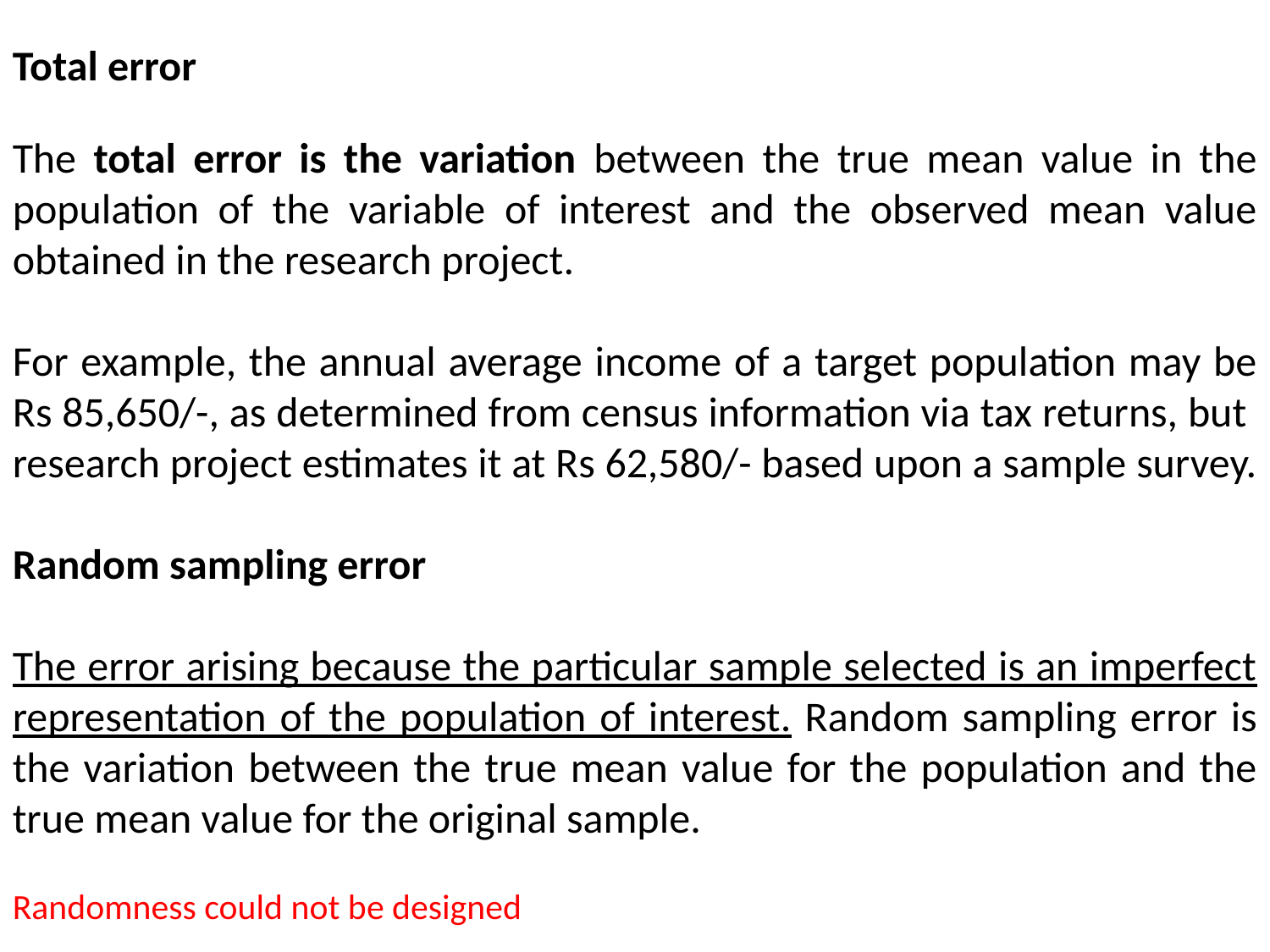

Total error

The total error is the variation between the true mean value in the population of the variable of interest and the observed mean value obtained in the research project.

For example, the annual average income of a target population may be Rs 85,650/-, as determined from census information via tax returns, but  research project estimates it at Rs 62,580/- based upon a sample survey.

Random sampling error

The error arising because the particular sample selected is an imperfect representation of the population of interest. Random sampling error is the variation between the true mean value for the population and the true mean value for the original sample.

Randomness could not be designed